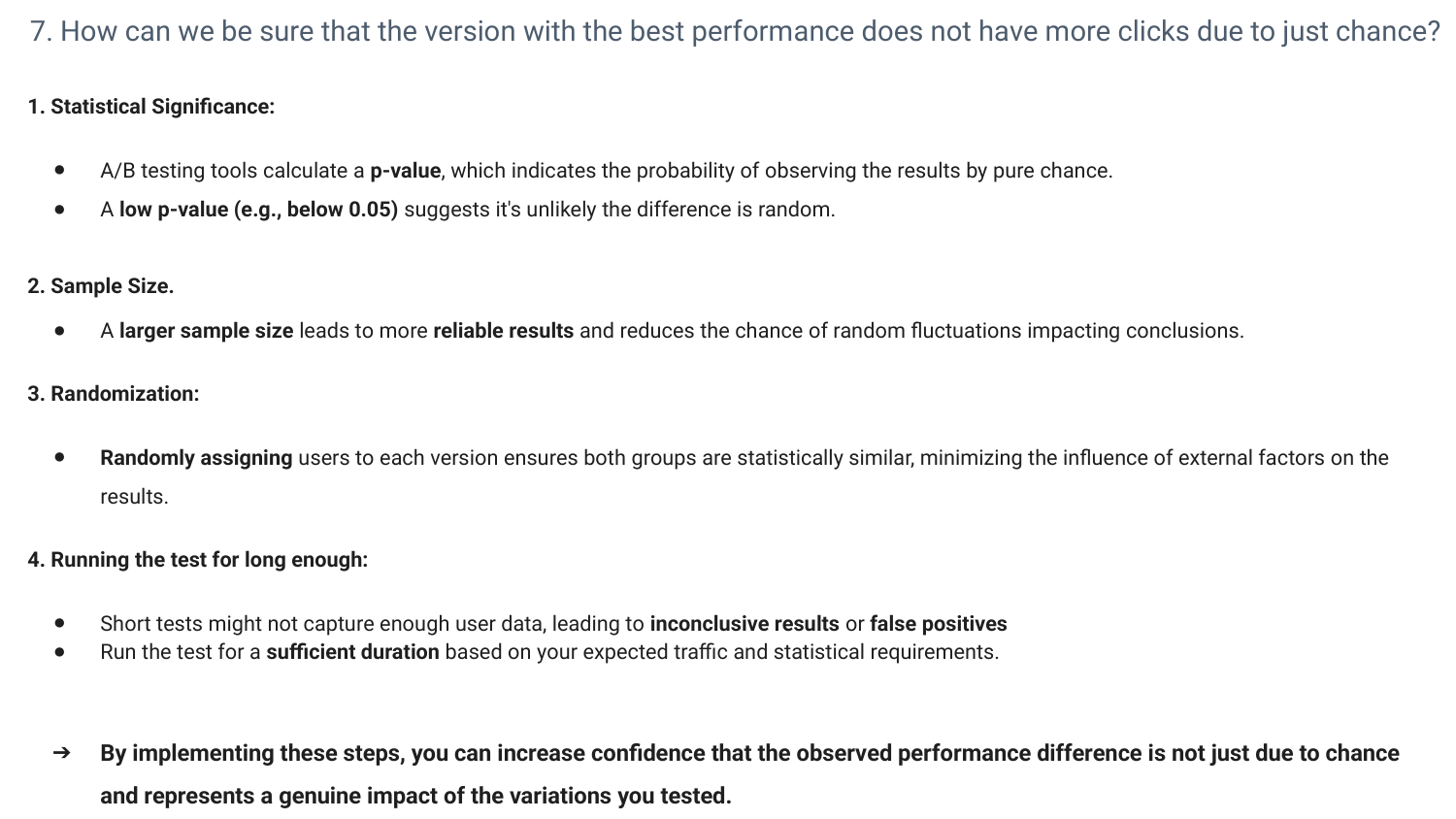

# 7. How can we be sure that the version with the best performance does not have more clicks due to just chance?
1. Statistical Significance:
A/B testing tools calculate a p-value, which indicates the probability of observing the results by pure chance.
A low p-value (e.g., below 0.05) suggests it's unlikely the difference is random.

2. Sample Size.
A larger sample size leads to more reliable results and reduces the chance of random fluctuations impacting conclusions.
3. Randomization:
Randomly assigning users to each version ensures both groups are statistically similar, minimizing the influence of external factors on the results.
4. Running the test for long enough:
Short tests might not capture enough user data, leading to inconclusive results or false positives
Run the test for a sufficient duration based on your expected traffic and statistical requirements.

By implementing these steps, you can increase confidence that the observed performance difference is not just due to chance and represents a genuine impact of the variations you tested.